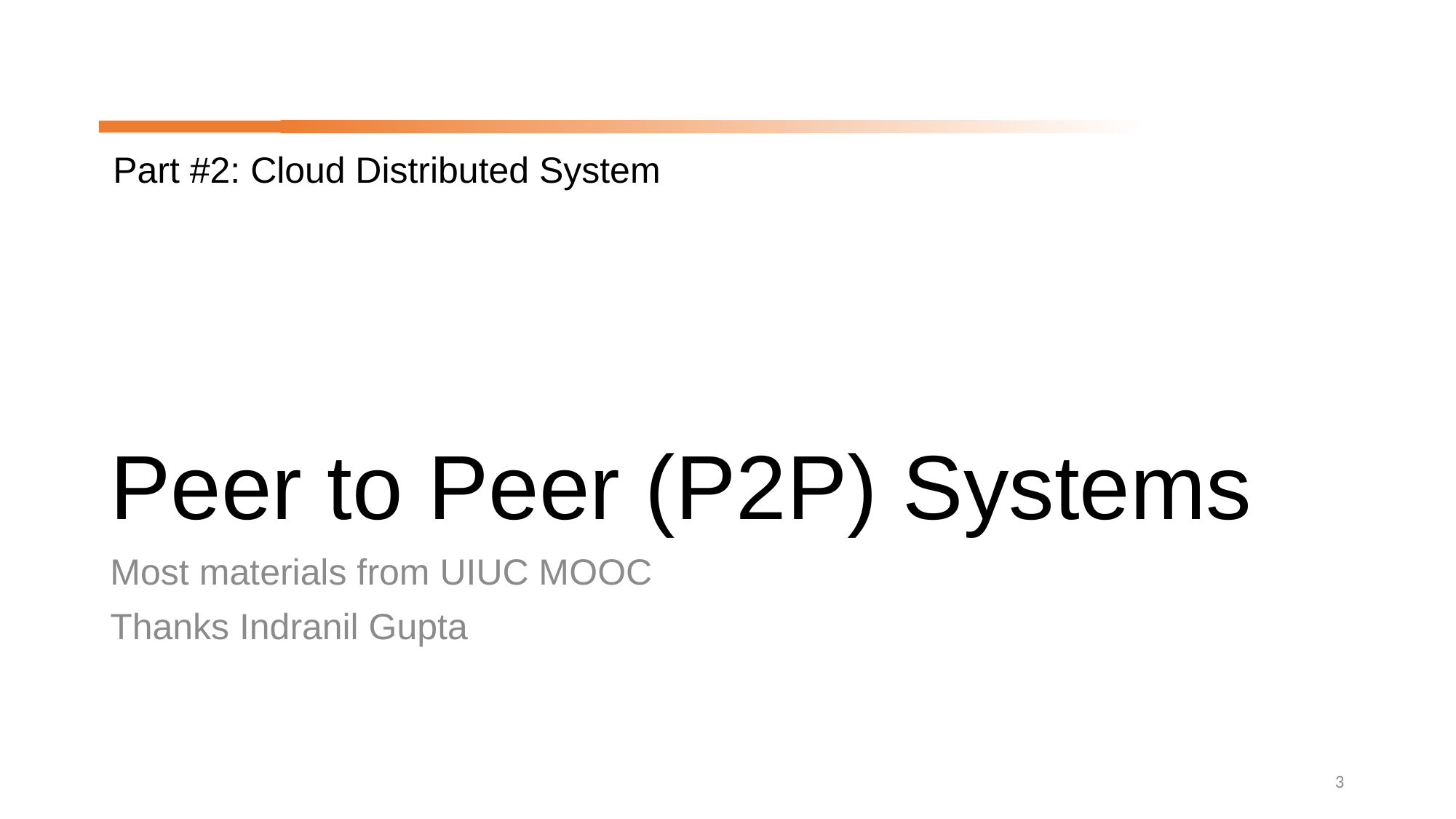

Part #2: Cloud Distributed System
# Peer to Peer (P2P) Systems
Most materials from UIUC MOOC
Thanks Indranil Gupta
3